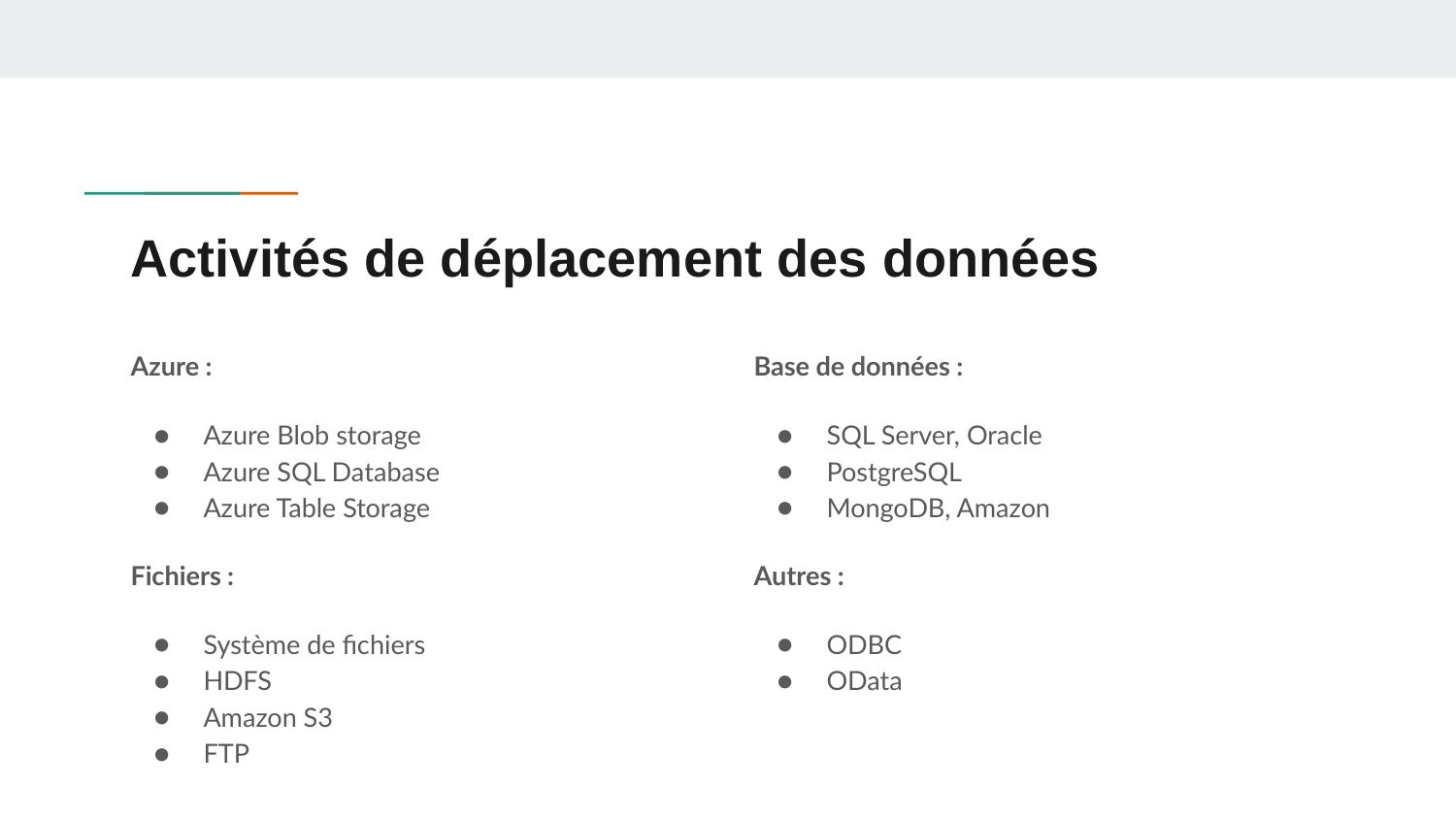

# Activités de déplacement des données
Azure :
Azure Blob storage
Azure SQL Database
Azure Table Storage
Fichiers :
Système de fichiers
HDFS
Amazon S3
FTP
Base de données :
SQL Server, Oracle
PostgreSQL
MongoDB, Amazon
Autres :
ODBC
OData